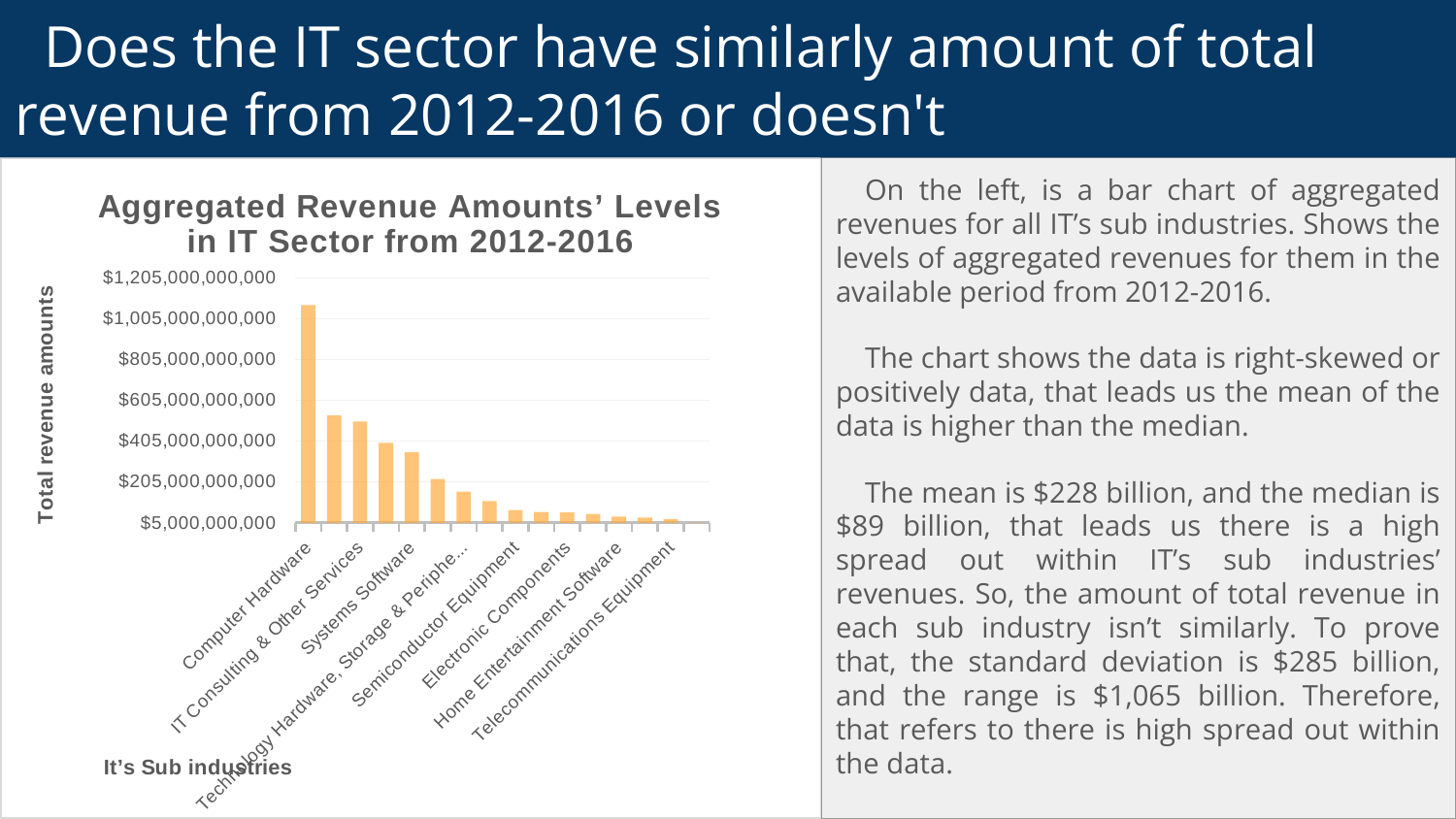

# Does the IT sector have similarly amount of total revenue from 2012-2016 or doesn't

### Chart: Aggregated Revenue Amounts’ Levels in IT Sector from 2012-2016

| Category | Total Revenue |
|---|---|
| Computer Hardware | 1071709000000.0 |
| Semiconductors | 531420603000.0 |
| IT Consulting & Other Services | 500975565000.0 |
| Internet Software & Services | 397062860000.0 |
| Systems Software | 350287151000.0 |
| Networking Equipment | 219804617000.0 |
| Technology Hardware, Storage & Peripherals | 157353000000.0 |
| Computer Storage & Peripherals | 111021000000.0 |
| Semiconductor Equipment | 67987161000.0 |
| Application Software | 57718646000.0 |
| Electronic Components | 55856000000.0 |
| Electronic Manufacturing Services | 47834000000.0 |
| Home Entertainment Software | 34794000000.0 |
| Data Processing & Outsourced Services | 30305166000.0 |
| Telecommunications Equipment | 22674000000.0 |
| Electronic Equipment & Instruments | 5989451000.0 |
On the left, is a bar chart of aggregated revenues for all IT’s sub industries. Shows the levels of aggregated revenues for them in the available period from 2012-2016.
The chart shows the data is right-skewed or positively data, that leads us the mean of the data is higher than the median.
The mean is $228 billion, and the median is $89 billion, that leads us there is a high spread out within IT’s sub industries’ revenues. So, the amount of total revenue in each sub industry isn’t similarly. To prove that, the standard deviation is $285 billion, and the range is $1,065 billion. Therefore, that refers to there is high spread out within the data.
<visualization or summary statistics used for finding>